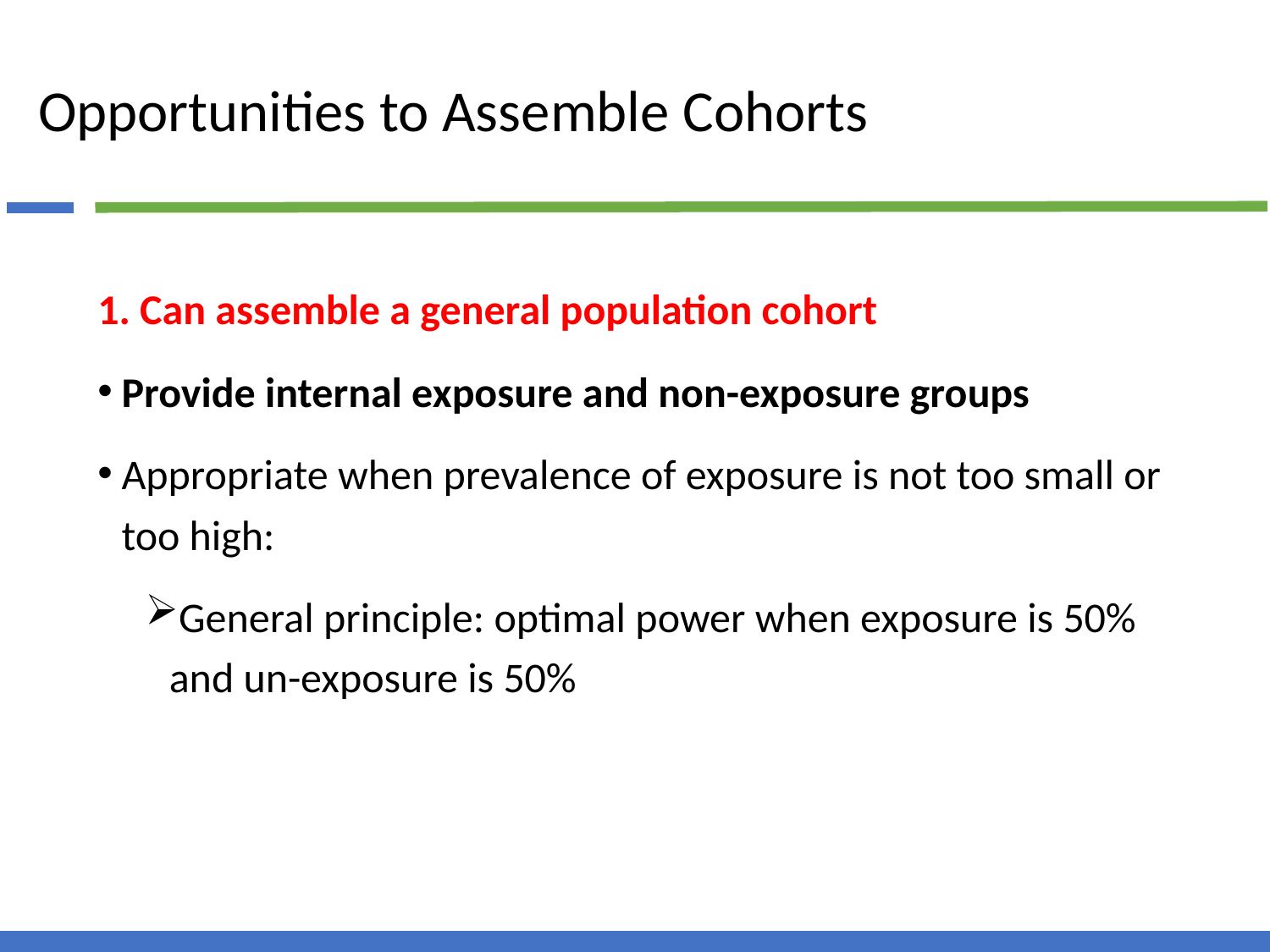

# Opportunities to Assemble Cohorts
1. Can assemble a general population cohort
Provide internal exposure and non-exposure groups
Appropriate when prevalence of exposure is not too small or too high:
General principle: optimal power when exposure is 50% and un-exposure is 50%